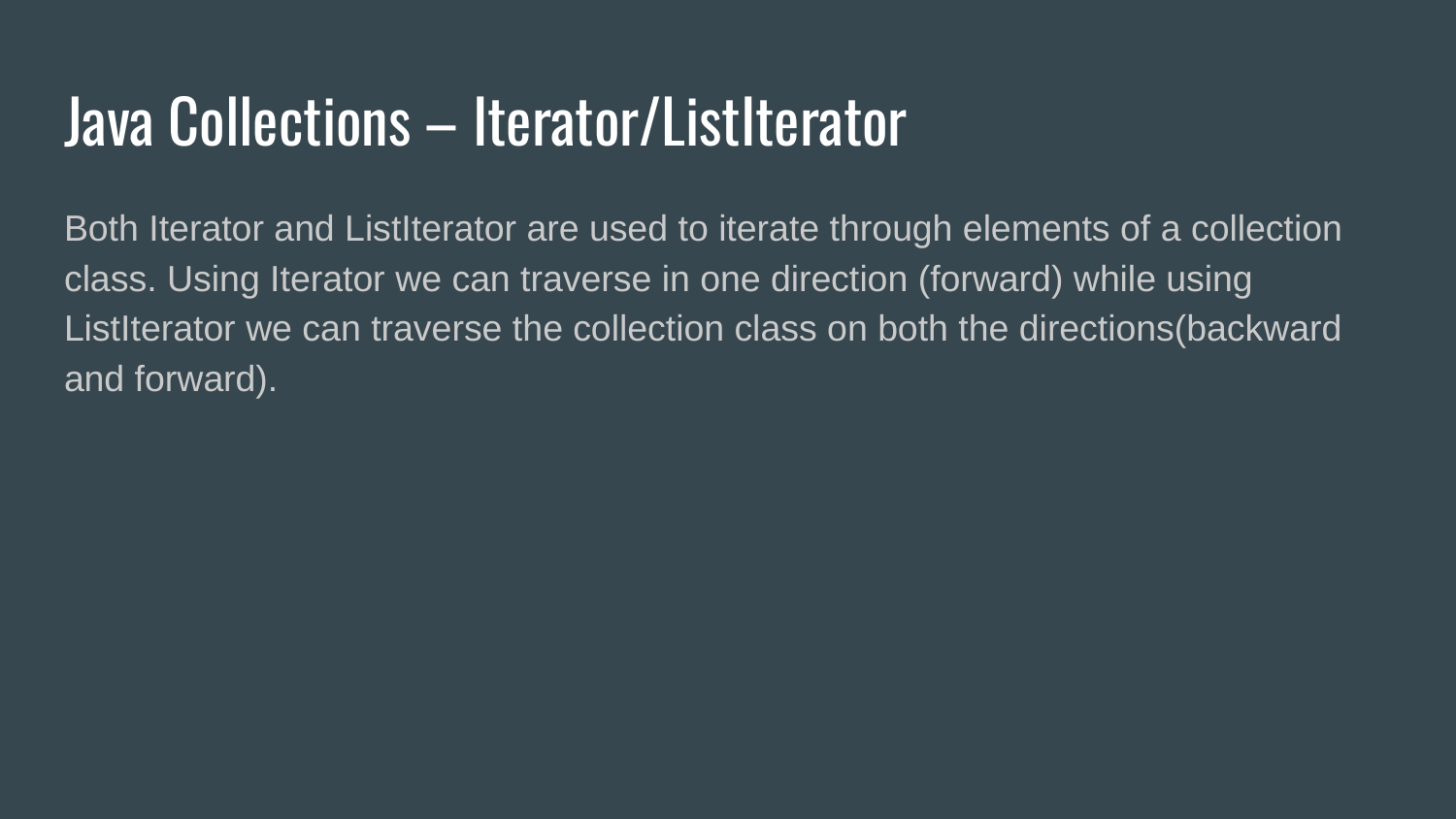

# Java Collections – Iterator/ListIterator
Both Iterator and ListIterator are used to iterate through elements of a collection class. Using Iterator we can traverse in one direction (forward) while using ListIterator we can traverse the collection class on both the directions(backward and forward).